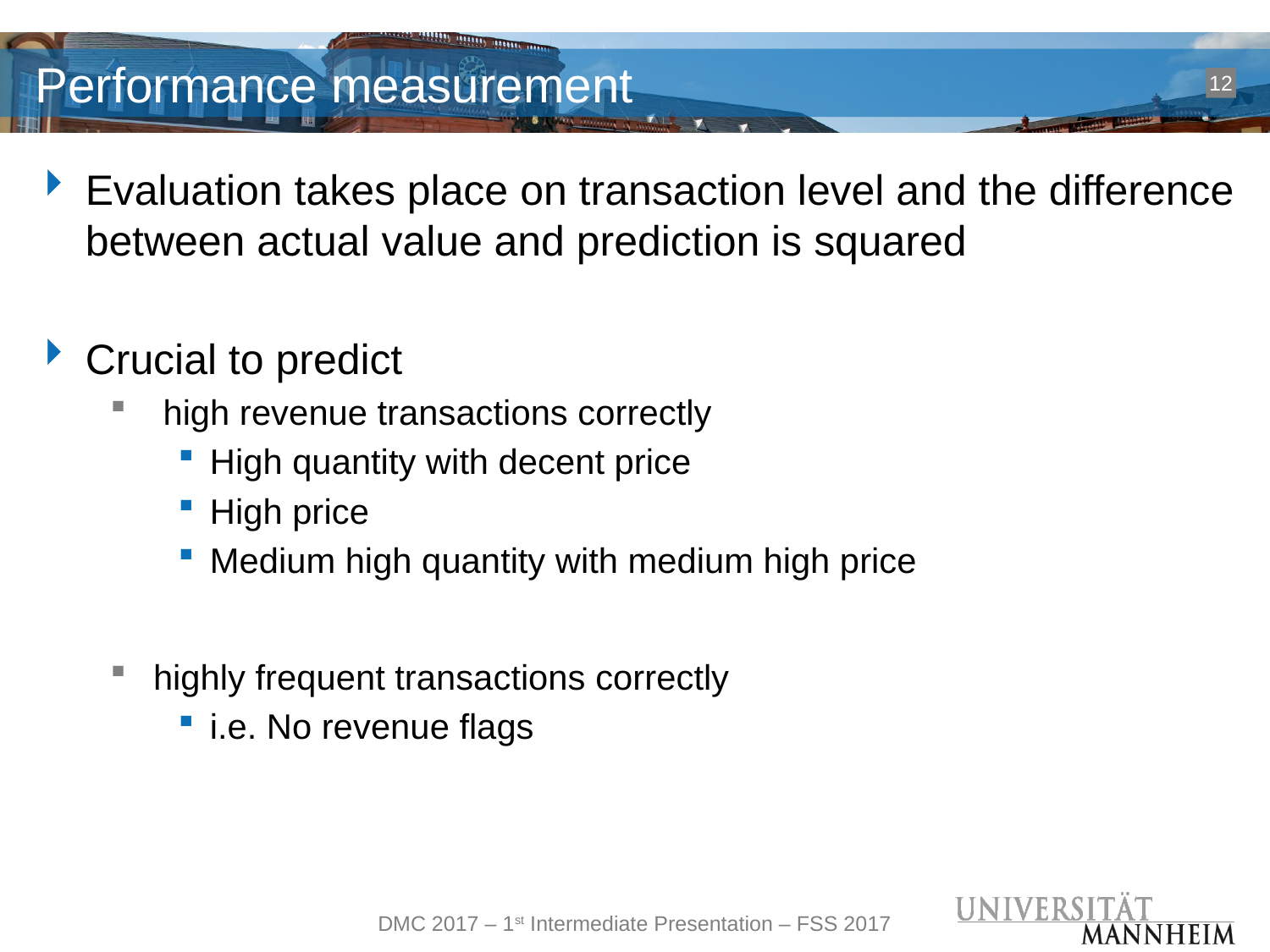

# Performance measurement
12
Evaluation takes place on transaction level and the difference between actual value and prediction is squared

Crucial to predict
 high revenue transactions correctly
High quantity with decent price
High price
Medium high quantity with medium high price

highly frequent transactions correctly
i.e. No revenue flags

DMC 2017 – 1st Intermediate Presentation – FSS 2017